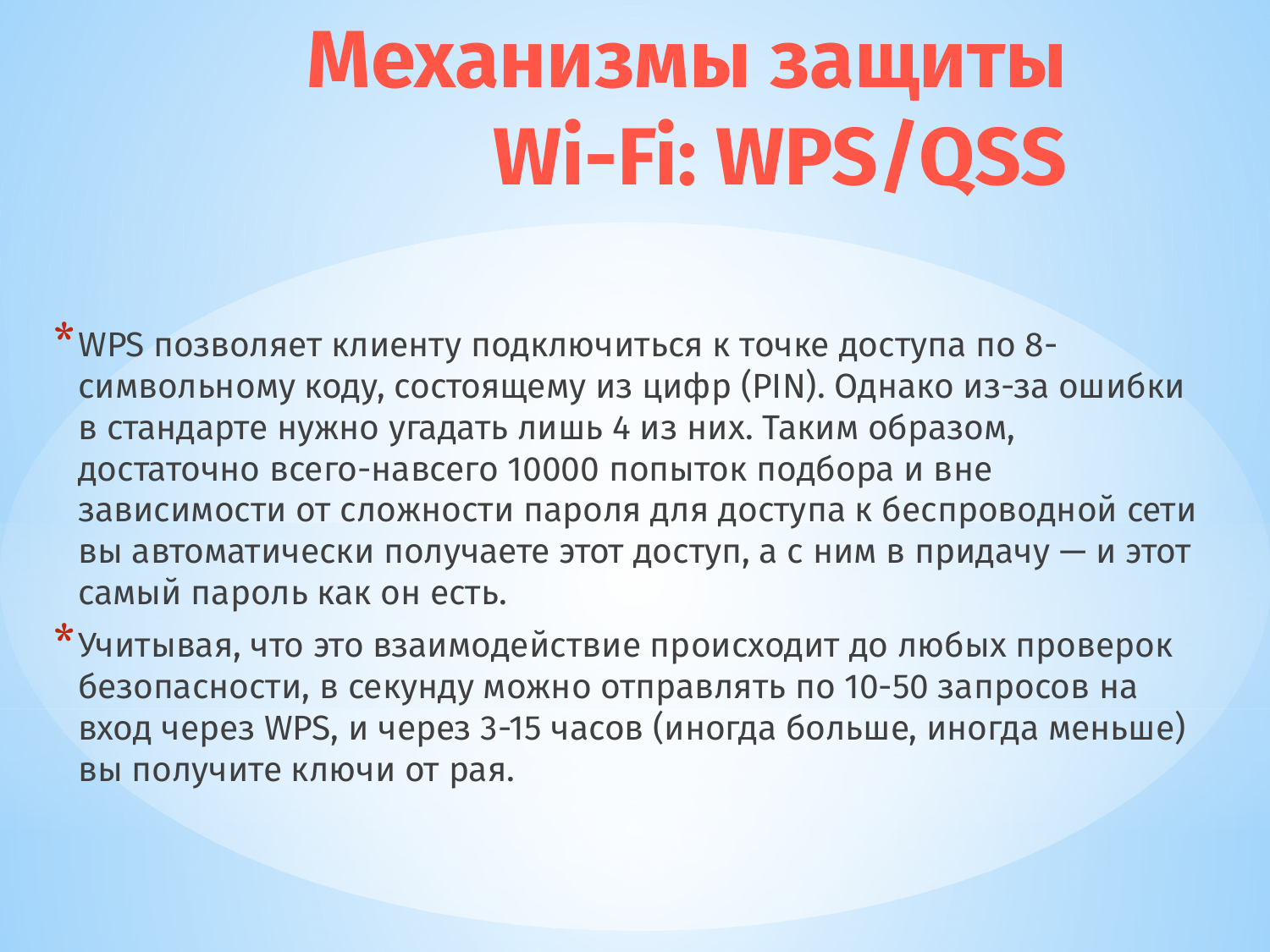

# Механизмы защиты Wi-Fi: WPS/QSS
WPS позволяет клиенту подключиться к точке доступа по 8-символьному коду, состоящему из цифр (PIN). Однако из-за ошибки в стандарте нужно угадать лишь 4 из них. Таким образом, достаточно всего-навсего 10000 попыток подбора и вне зависимости от сложности пароля для доступа к беспроводной сети вы автоматически получаете этот доступ, а с ним в придачу — и этот самый пароль как он есть.
Учитывая, что это взаимодействие происходит до любых проверок безопасности, в секунду можно отправлять по 10-50 запросов на вход через WPS, и через 3-15 часов (иногда больше, иногда меньше) вы получите ключи от рая.